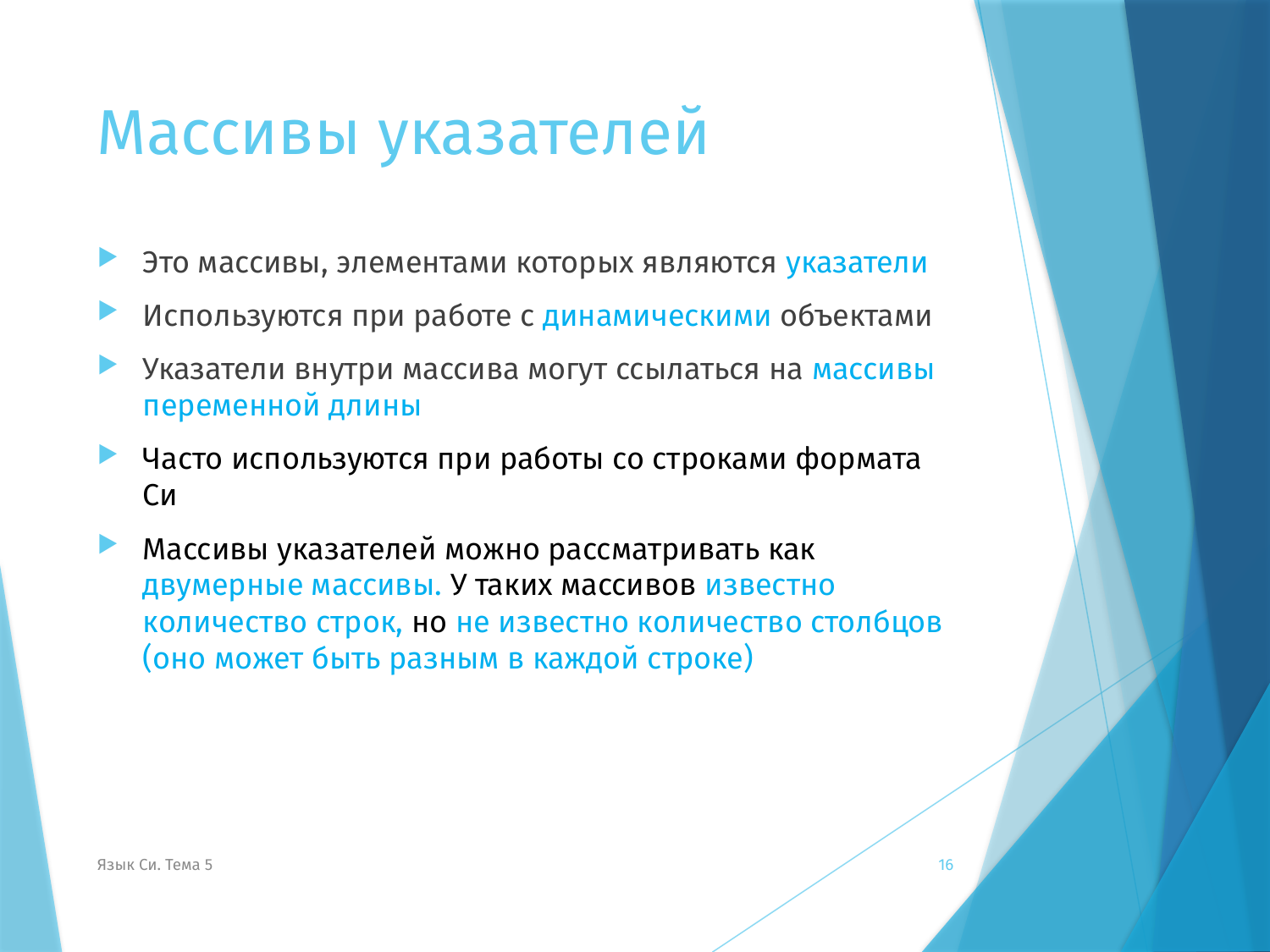

# Массивы указателей
Это массивы, элементами которых являются указатели
Используются при работе с динамическими объектами
Указатели внутри массива могут ссылаться на массивы переменной длины
Часто используются при работы со строками формата Си
Массивы указателей можно рассматривать как двумерные массивы. У таких массивов известно количество строк, но не известно количество столбцов (оно может быть разным в каждой строке)

Язык Си. Тема 5
16